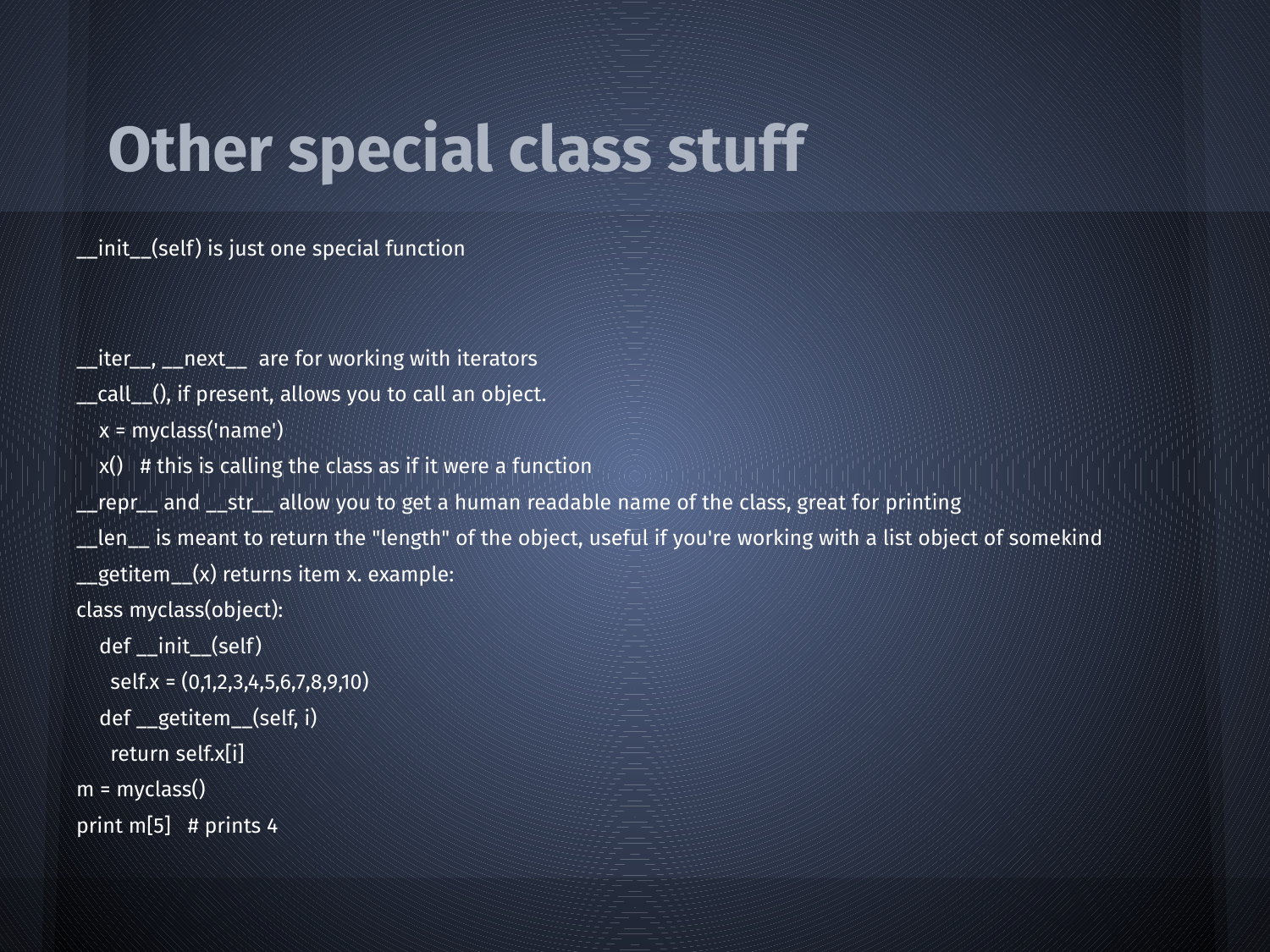

# Other special class stuff
__init__(self) is just one special function

__iter__, __next__  are for working with iterators
__call__(), if present, allows you to call an object.
    x = myclass('name')
    x()   # this is calling the class as if it were a function
__repr__ and __str__ allow you to get a human readable name of the class, great for printing
__len__ is meant to return the "length" of the object, useful if you're working with a list object of somekind
__getitem__(x) returns item x. example:
class myclass(object):
    def __init__(self)
      self.x = (0,1,2,3,4,5,6,7,8,9,10)
    def __getitem__(self, i)
      return self.x[i]
m = myclass()
print m[5]   # prints 4